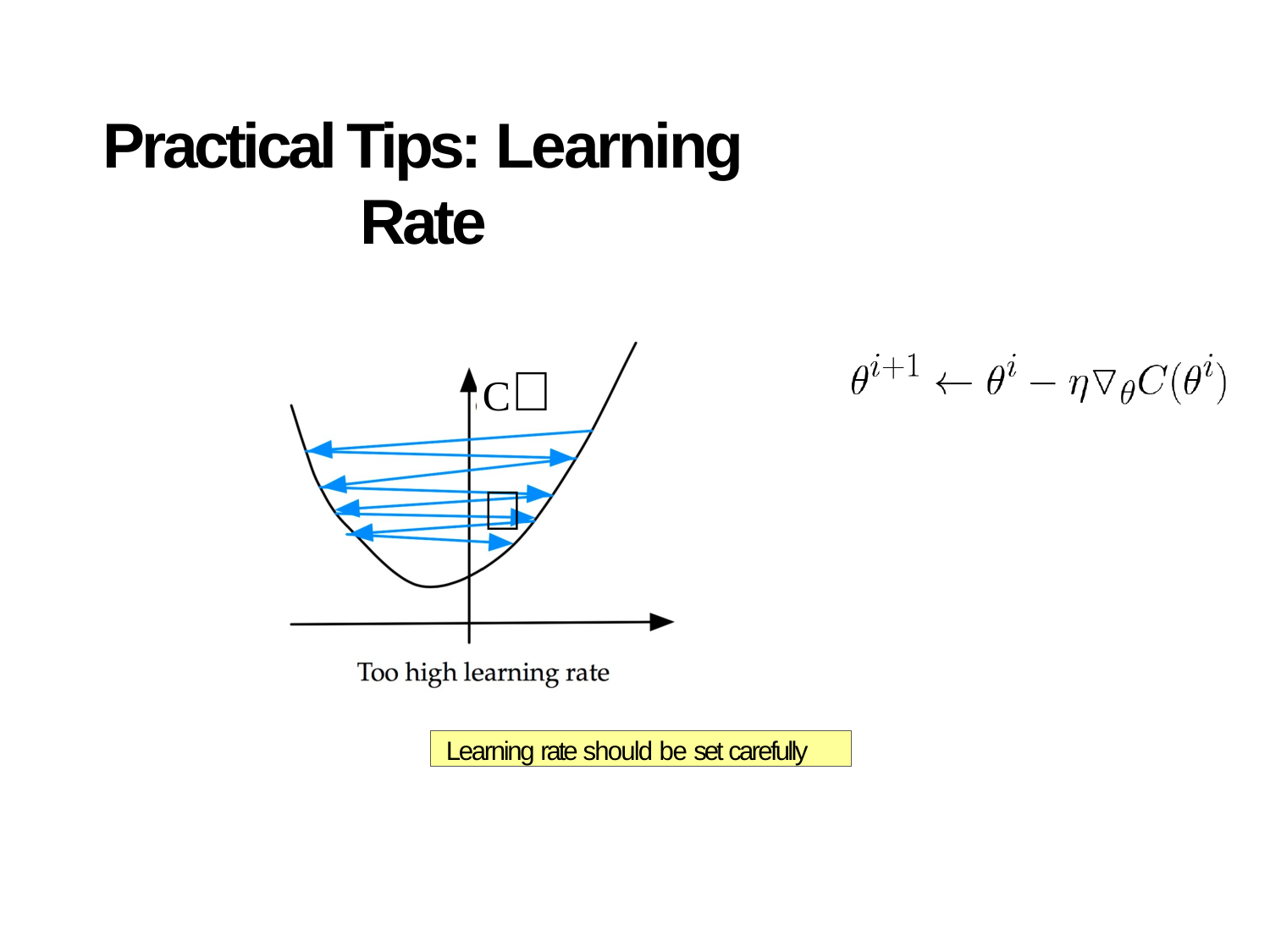

# Practical Tips: Learning Rate

C(θ )
θ

Learning rate should be set carefully